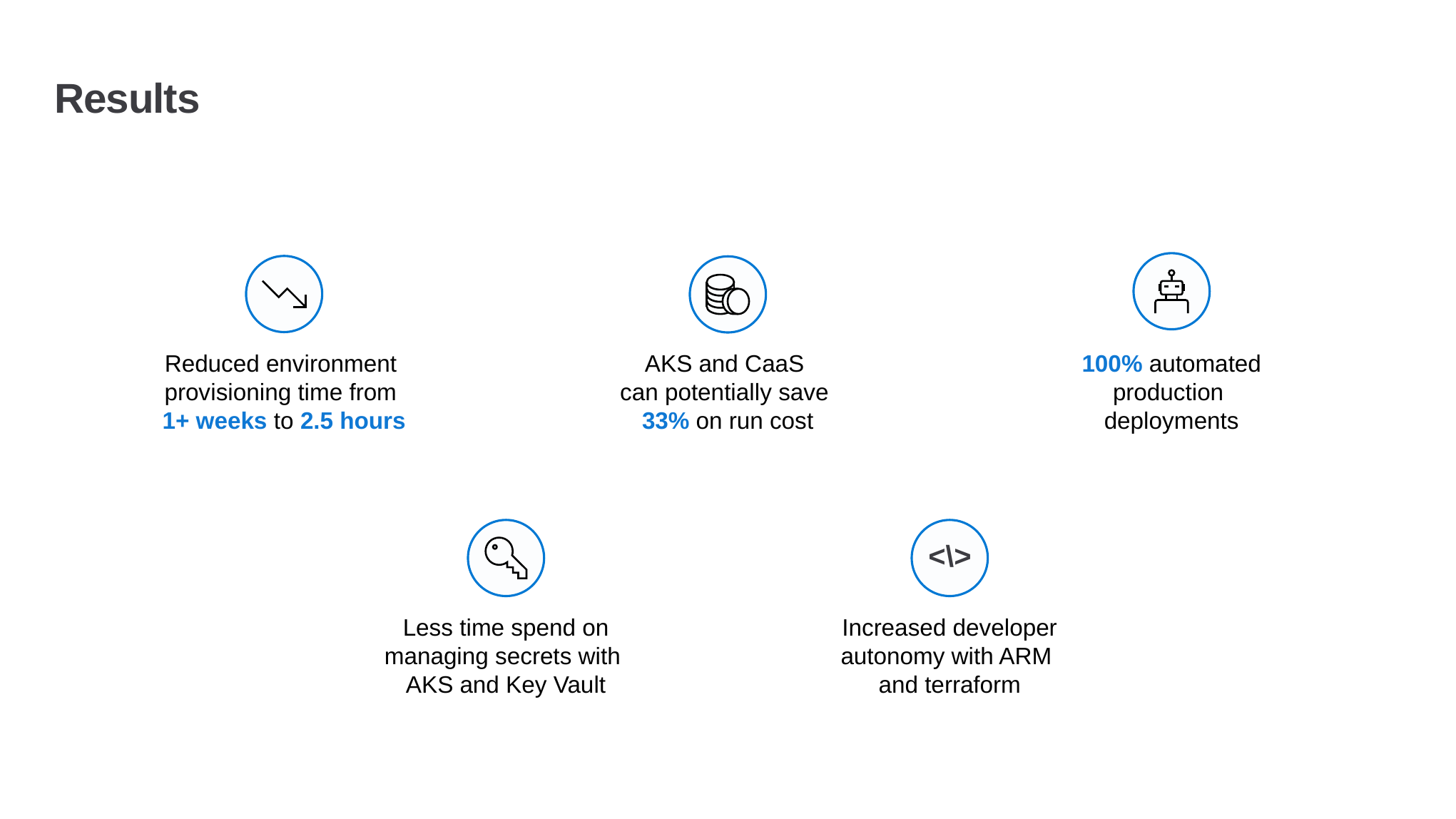

# Results

100% automated production
deployments

Reduced environment  provisioning time from
1+ weeks to 2.5 hours

AKS and CaaS
can potentially save
33% on run cost

Less time spend on managing secrets with
AKS and Key Vault

<\>
Increased developer autonomy with ARM
and terraform